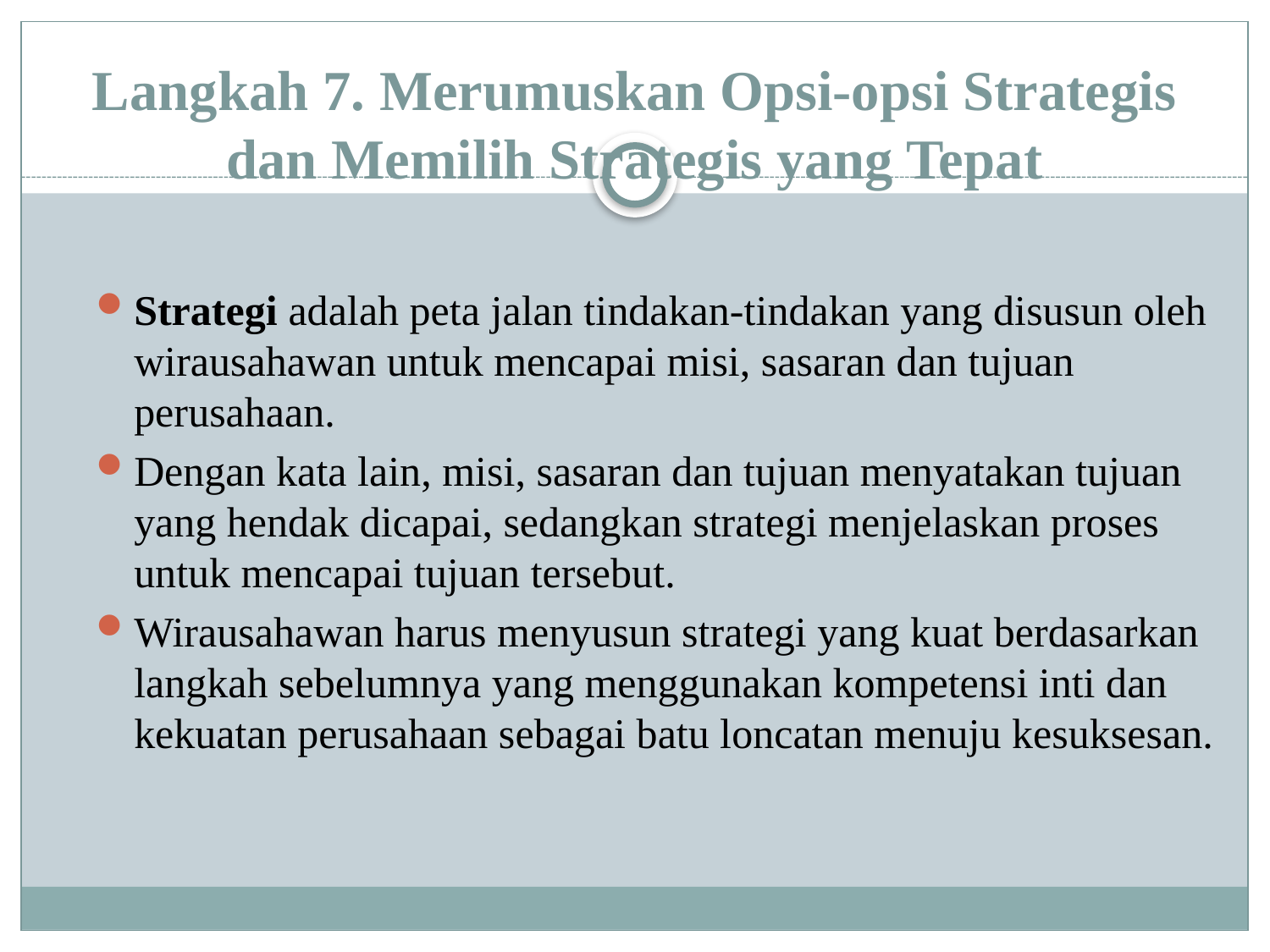

# Langkah 7. Merumuskan Opsi-opsi Strategis dan Memilih Strategis yang Tepat
Strategi adalah peta jalan tindakan-tindakan yang disusun oleh wirausahawan untuk mencapai misi, sasaran dan tujuan perusahaan.
Dengan kata lain, misi, sasaran dan tujuan menyatakan tujuan yang hendak dicapai, sedangkan strategi menjelaskan proses untuk mencapai tujuan tersebut.
Wirausahawan harus menyusun strategi yang kuat berdasarkan langkah sebelumnya yang menggunakan kompetensi inti dan kekuatan perusahaan sebagai batu loncatan menuju kesuksesan.